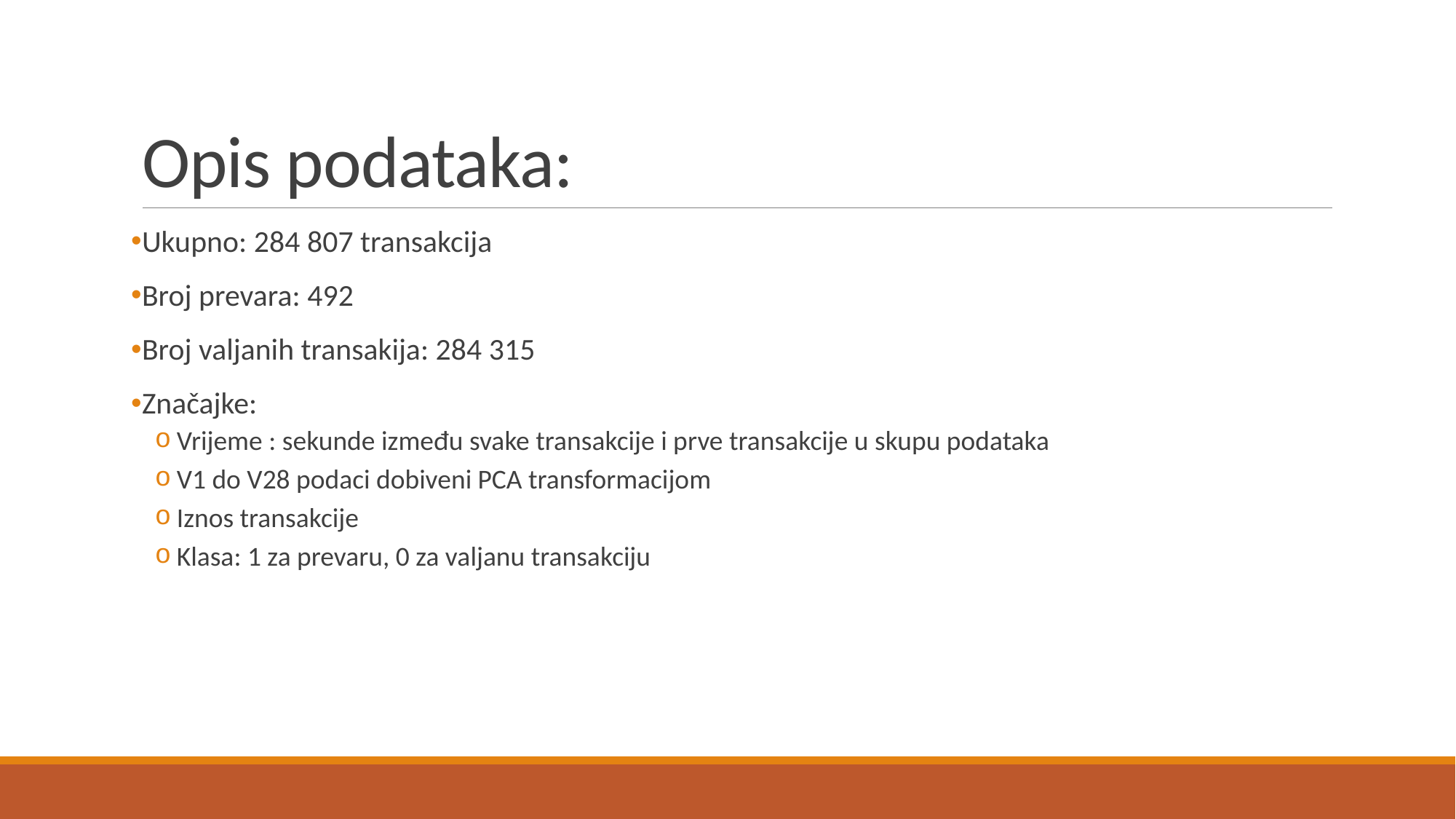

# Opis podataka:
Ukupno: 284 807 transakcija
Broj prevara: 492
Broj valjanih transakija: 284 315
Značajke:
Vrijeme : sekunde između svake transakcije i prve transakcije u skupu podataka
V1 do V28 podaci dobiveni PCA transformacijom
Iznos transakcije
Klasa: 1 za prevaru, 0 za valjanu transakciju